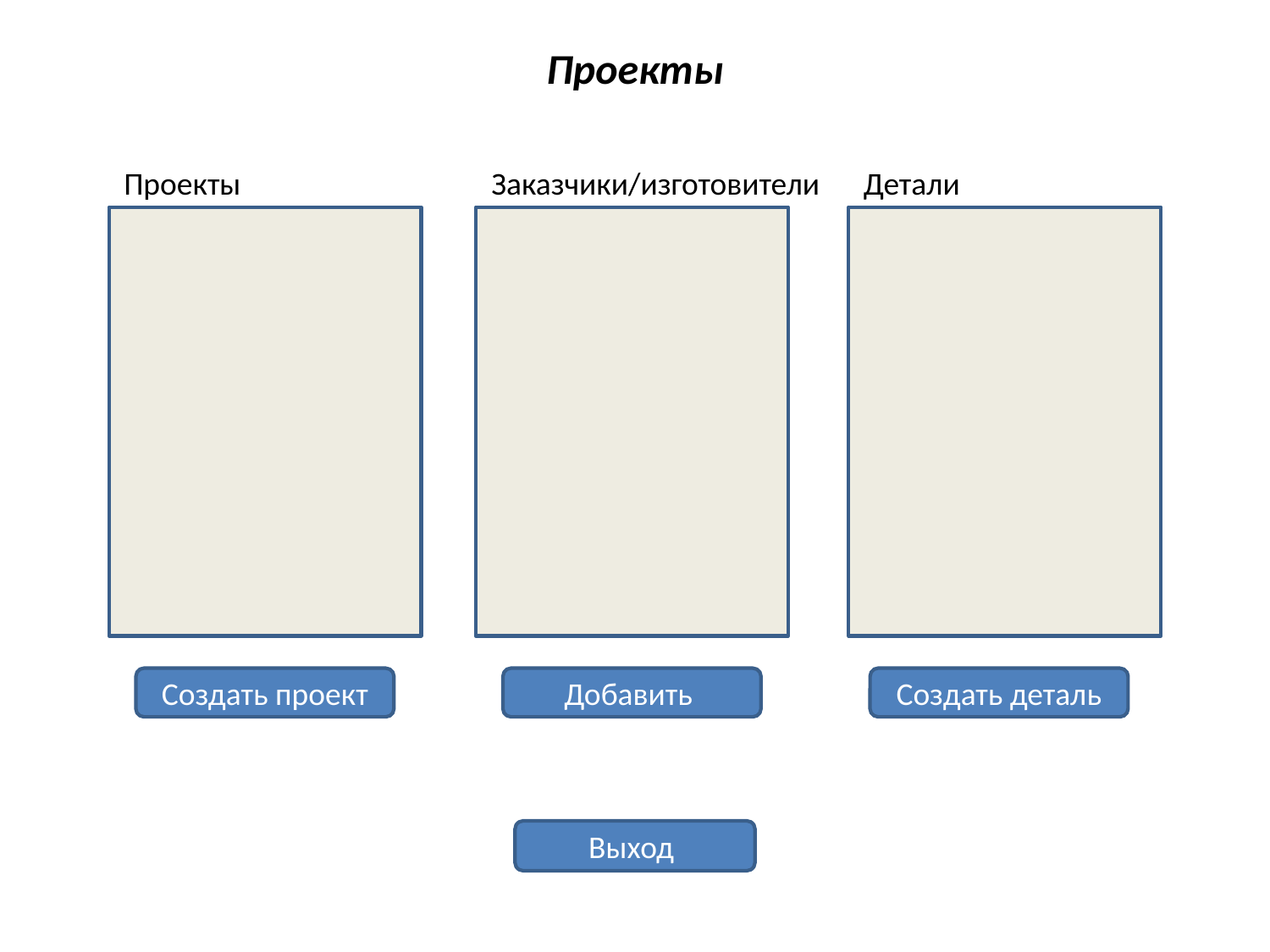

Проекты
Проекты
Заказчики/изготовители
Детали

Создать проект
Добавить
Создать деталь
Выход